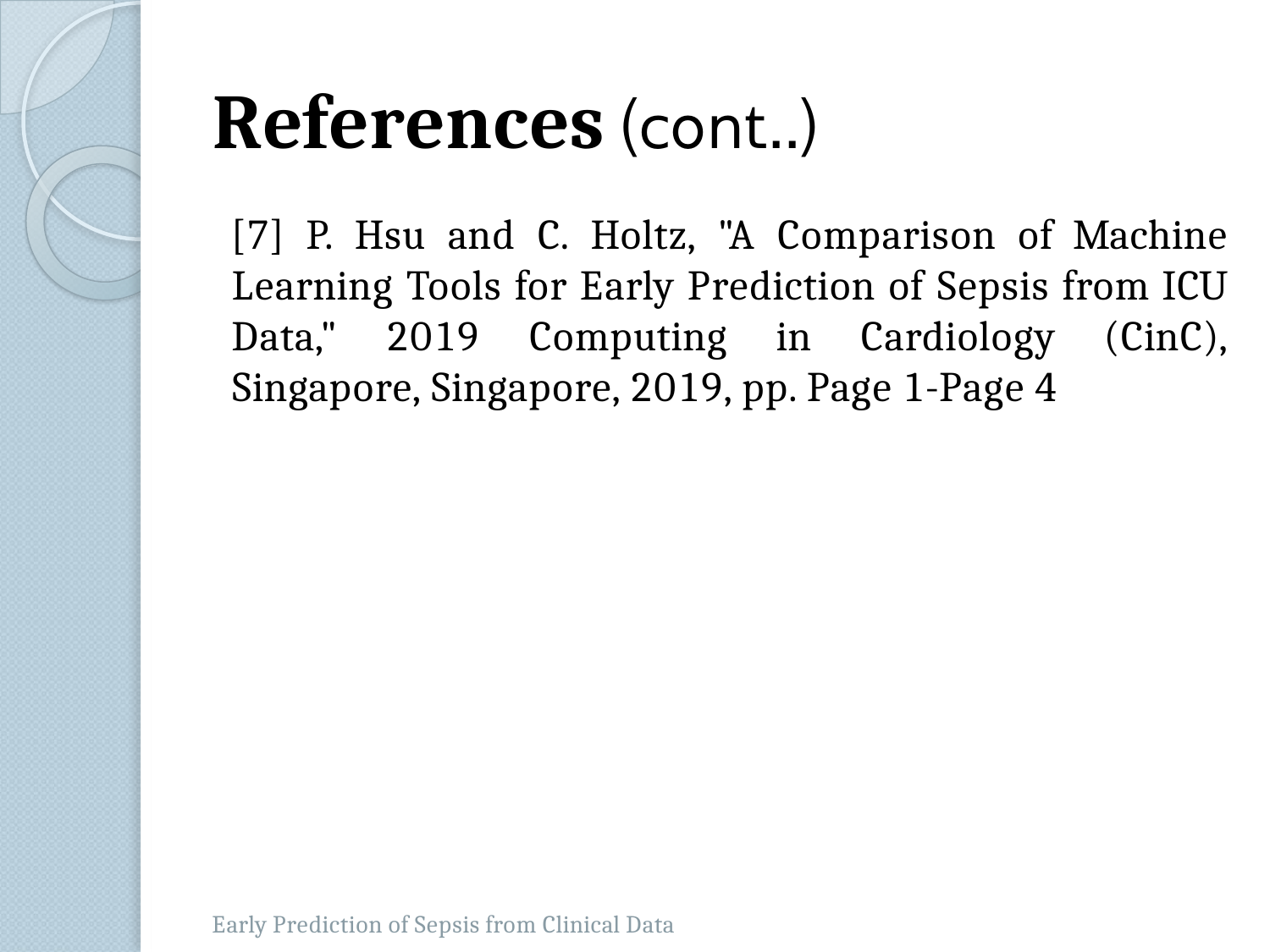

# References (cont..)
[7] P. Hsu and C. Holtz, "A Comparison of Machine Learning Tools for Early Prediction of Sepsis from ICU Data," 2019 Computing in Cardiology (CinC), Singapore, Singapore, 2019, pp. Page 1-Page 4
Early Prediction of Sepsis from Clinical Data